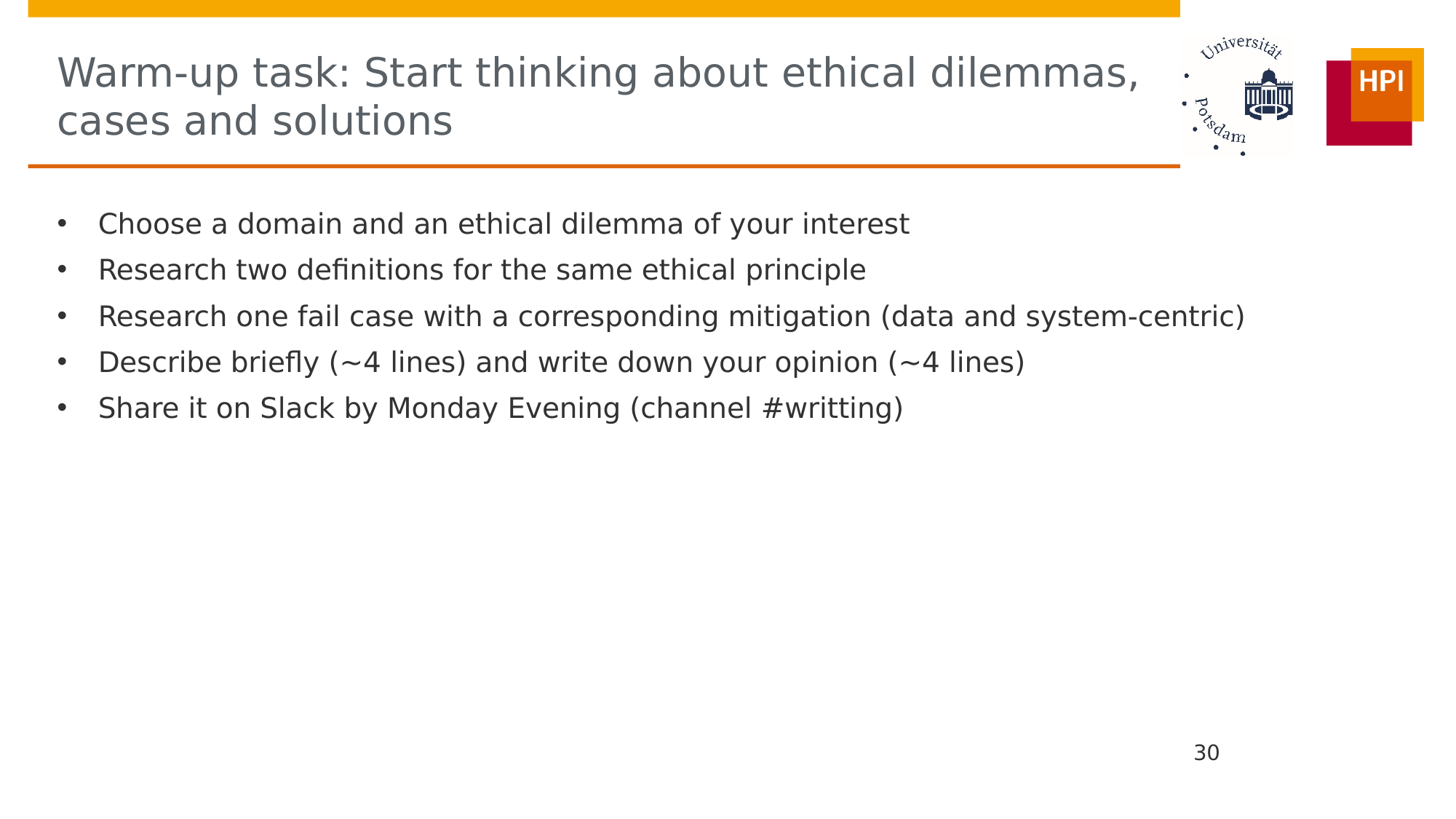

# Warm-up task: Start thinking about ethical dilemmas, cases and solutions
Choose a domain and an ethical dilemma of your interest
Research two definitions for the same ethical principle
Research one fail case with a corresponding mitigation (data and system-centric)
Describe briefly (~4 lines) and write down your opinion (~4 lines)
Share it on Slack by Monday Evening (channel #writting)
30